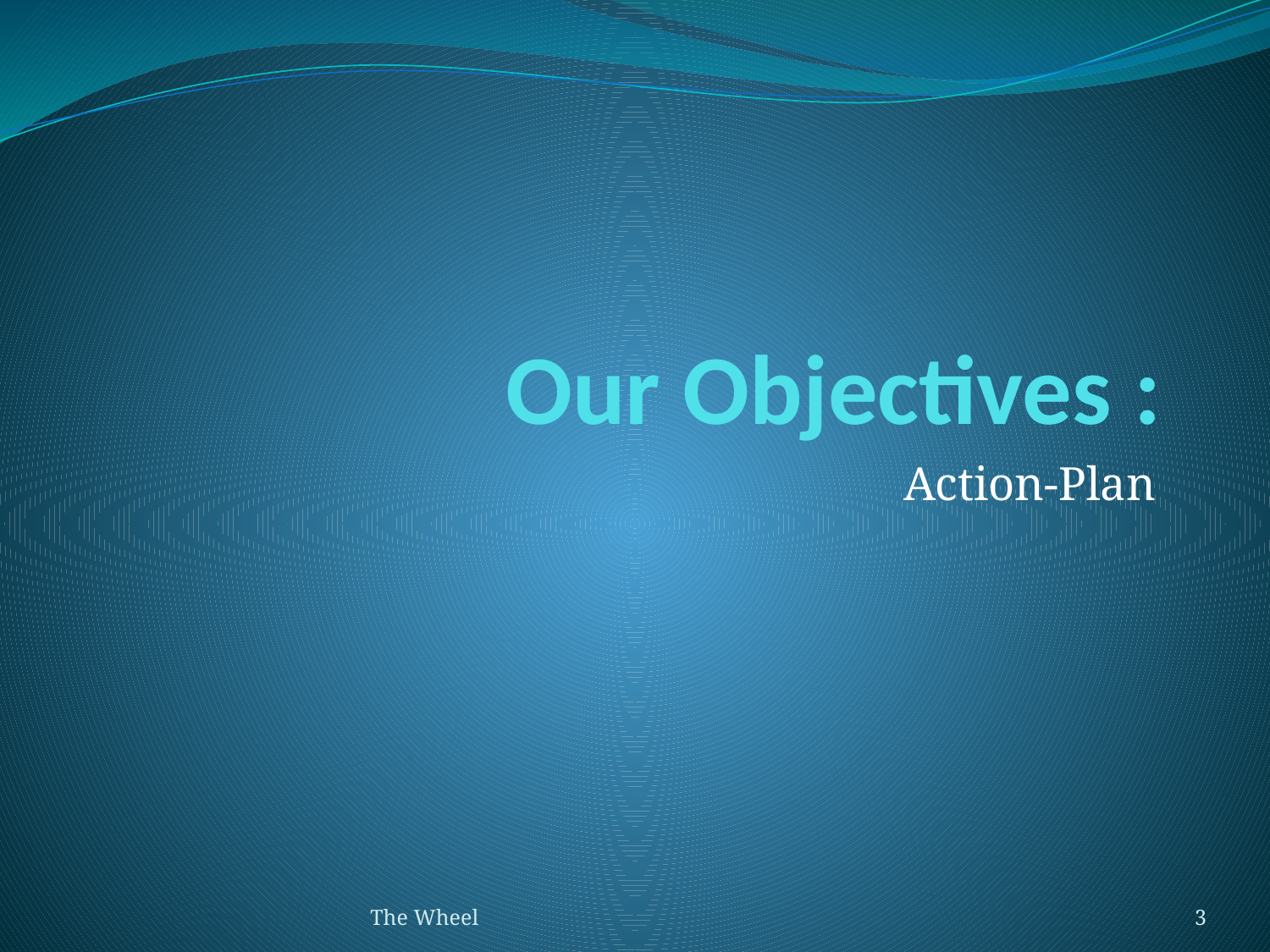

# Our Objectives :
Action-Plan
The Wheel
3